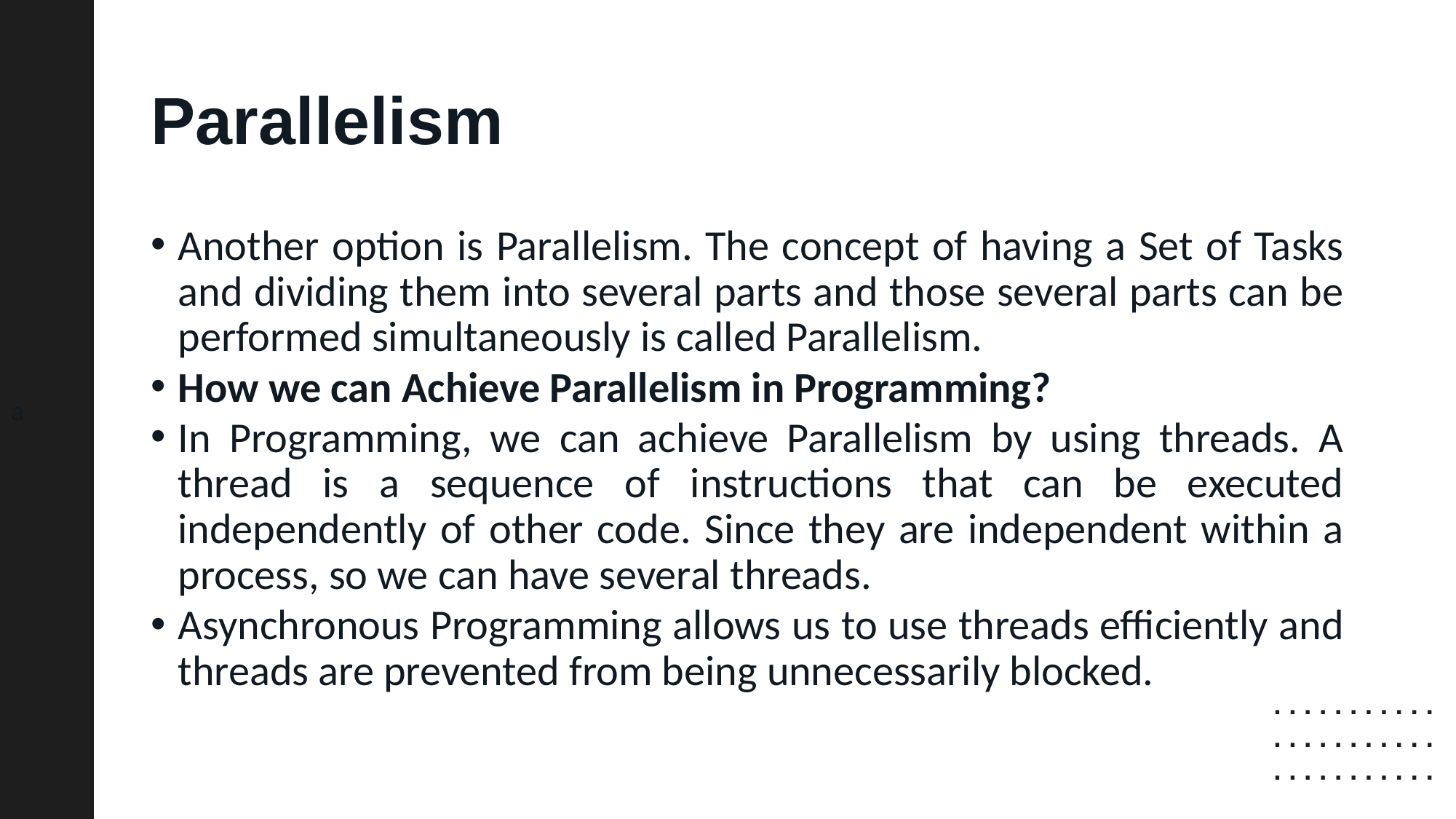

a
# Parallelism
Another option is Parallelism. The concept of having a Set of Tasks and dividing them into several parts and those several parts can be performed simultaneously is called Parallelism.
How we can Achieve Parallelism in Programming?
In Programming, we can achieve Parallelism by using threads. A thread is a sequence of instructions that can be executed independently of other code. Since they are independent within a process, so we can have several threads.
Asynchronous Programming allows us to use threads efficiently and threads are prevented from being unnecessarily blocked.
. . . . . . . . . . .
. . . . . . . . . . .
. . . . . . . . . . .